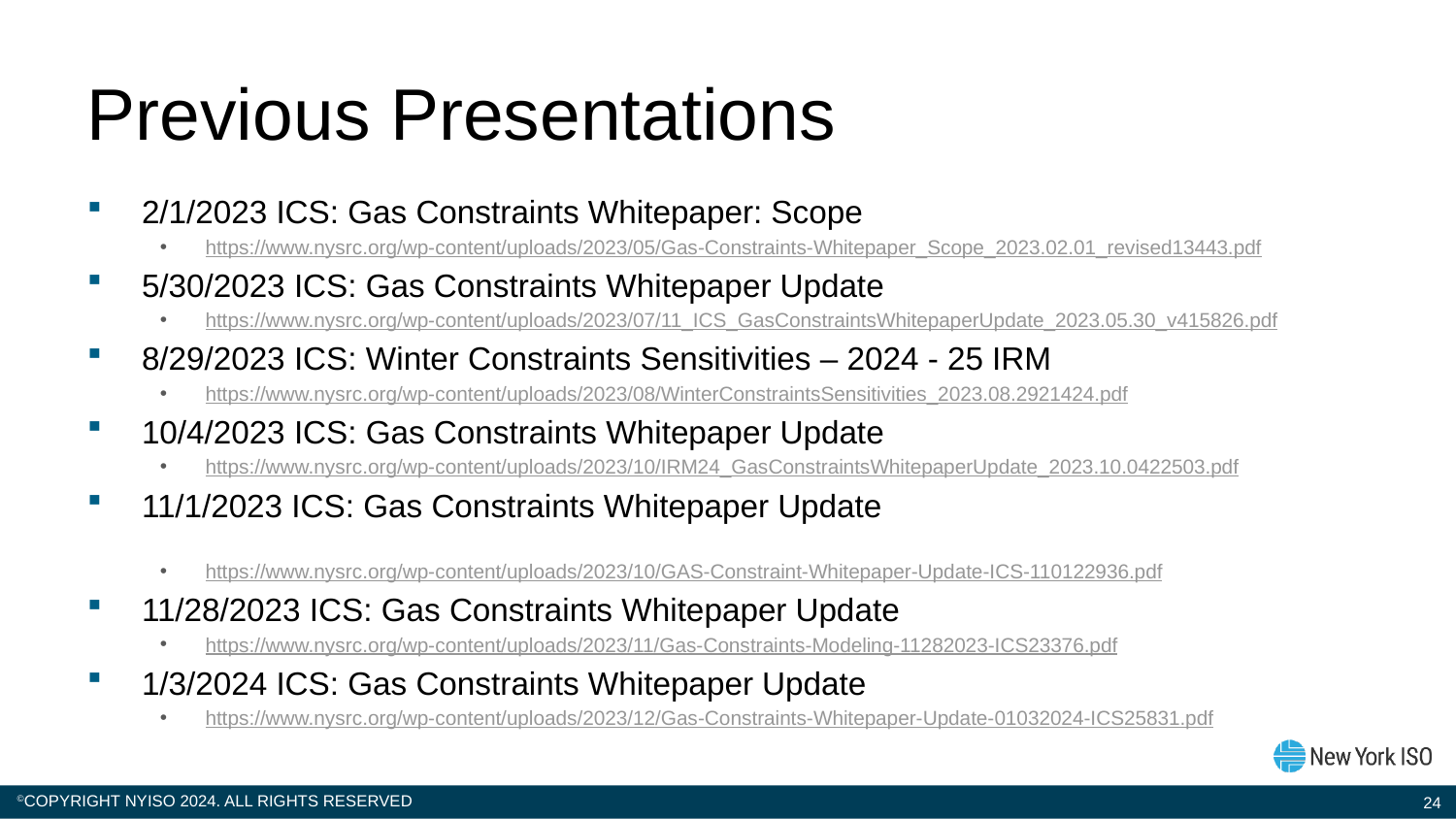

# Previous Presentations
2/1/2023 ICS: Gas Constraints Whitepaper: Scope
https://www.nysrc.org/wp-content/uploads/2023/05/Gas-Constraints-Whitepaper_Scope_2023.02.01_revised13443.pdf
5/30/2023 ICS: Gas Constraints Whitepaper Update
https://www.nysrc.org/wp-content/uploads/2023/07/11_ICS_GasConstraintsWhitepaperUpdate_2023.05.30_v415826.pdf
8/29/2023 ICS: Winter Constraints Sensitivities – 2024 - 25 IRM
https://www.nysrc.org/wp-content/uploads/2023/08/WinterConstraintsSensitivities_2023.08.2921424.pdf
10/4/2023 ICS: Gas Constraints Whitepaper Update
https://www.nysrc.org/wp-content/uploads/2023/10/IRM24_GasConstraintsWhitepaperUpdate_2023.10.0422503.pdf
11/1/2023 ICS: Gas Constraints Whitepaper Update

https://www.nysrc.org/wp-content/uploads/2023/10/GAS-Constraint-Whitepaper-Update-ICS-110122936.pdf
11/28/2023 ICS: Gas Constraints Whitepaper Update
https://www.nysrc.org/wp-content/uploads/2023/11/Gas-Constraints-Modeling-11282023-ICS23376.pdf
1/3/2024 ICS: Gas Constraints Whitepaper Update
https://www.nysrc.org/wp-content/uploads/2023/12/Gas-Constraints-Whitepaper-Update-01032024-ICS25831.pdf